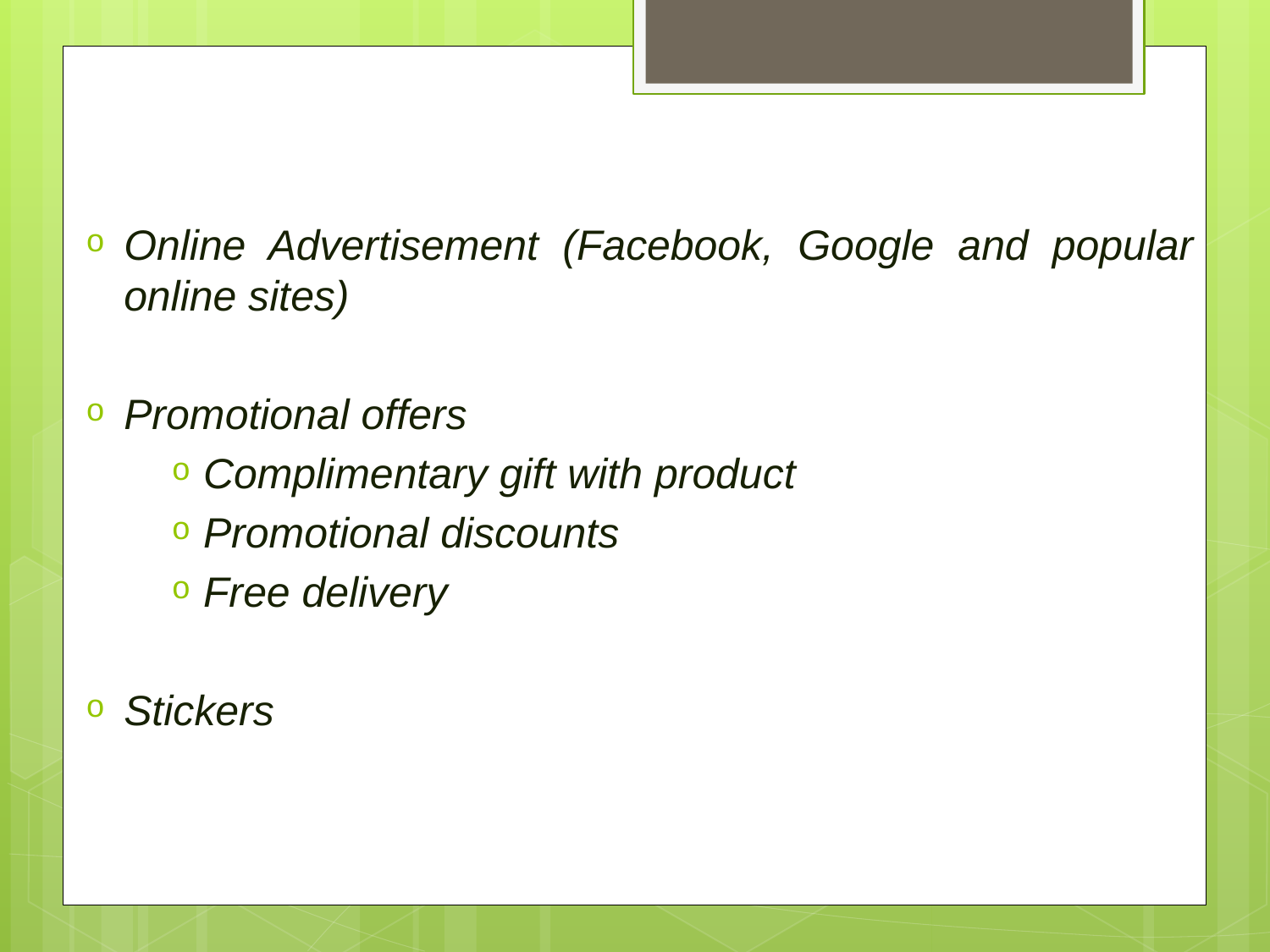

Online Advertisement (Facebook, Google and popular online sites)

Promotional offers
Complimentary gift with product
Promotional discounts
Free delivery

Stickers